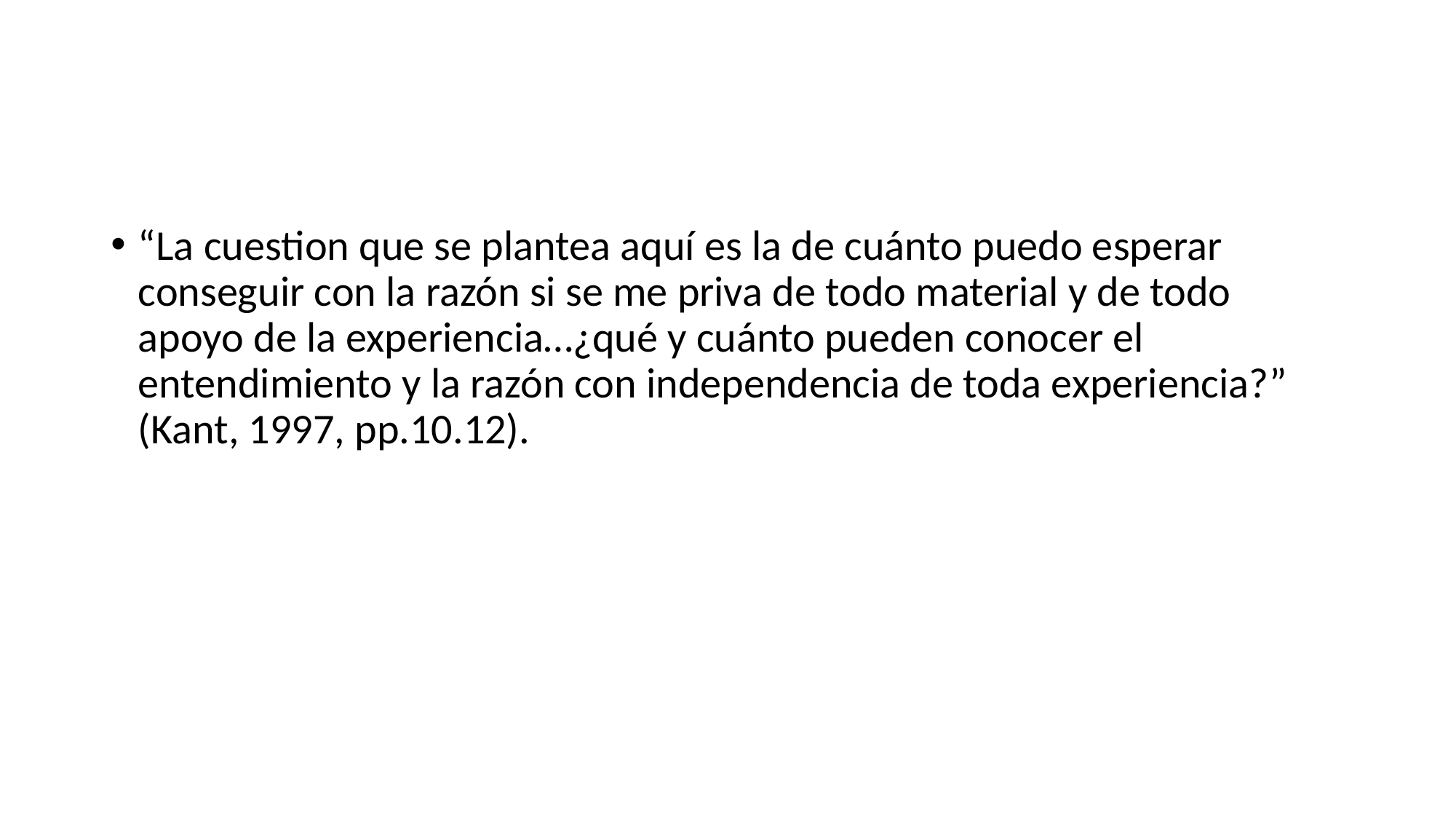

“La cuestion que se plantea aquí es la de cuánto puedo esperar conseguir con la razón si se me priva de todo material y de todo apoyo de la experiencia…¿qué y cuánto pueden conocer el entendimiento y la razón con independencia de toda experiencia?” (Kant, 1997, pp.10.12).